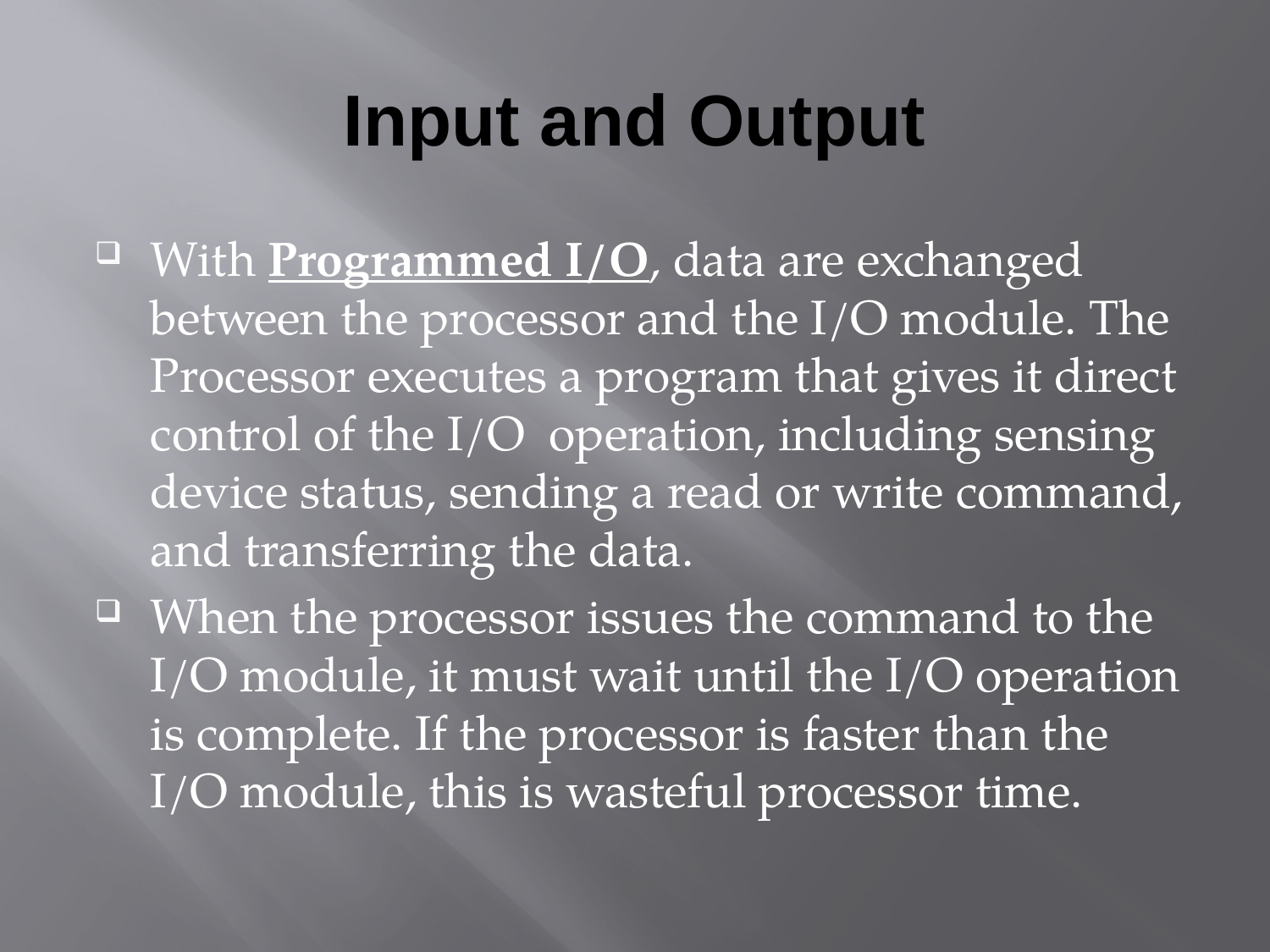

# Input and Output
With Programmed I/O, data are exchanged between the processor and the I/O module. The Processor executes a program that gives it direct control of the I/O  operation, including sensing device status, sending a read or write command, and transferring the data.
When the processor issues the command to the I/O module, it must wait until the I/O operation is complete. If the processor is faster than the I/O module, this is wasteful processor time.